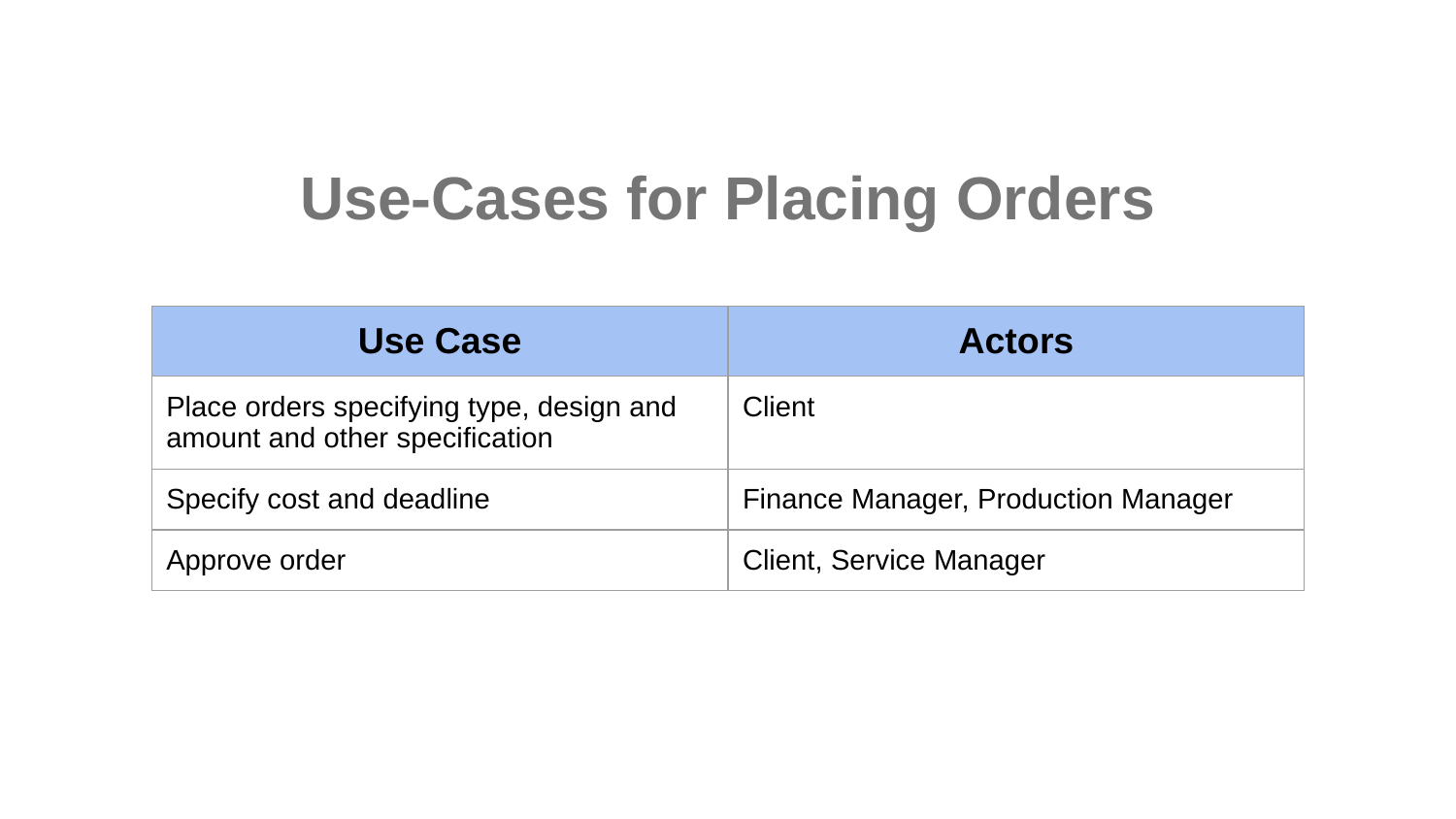

Use-Cases for Placing Orders
| Use Case | Actors |
| --- | --- |
| Place orders specifying type, design and amount and other specification | Client |
| Specify cost and deadline | Finance Manager, Production Manager |
| Approve order | Client, Service Manager |